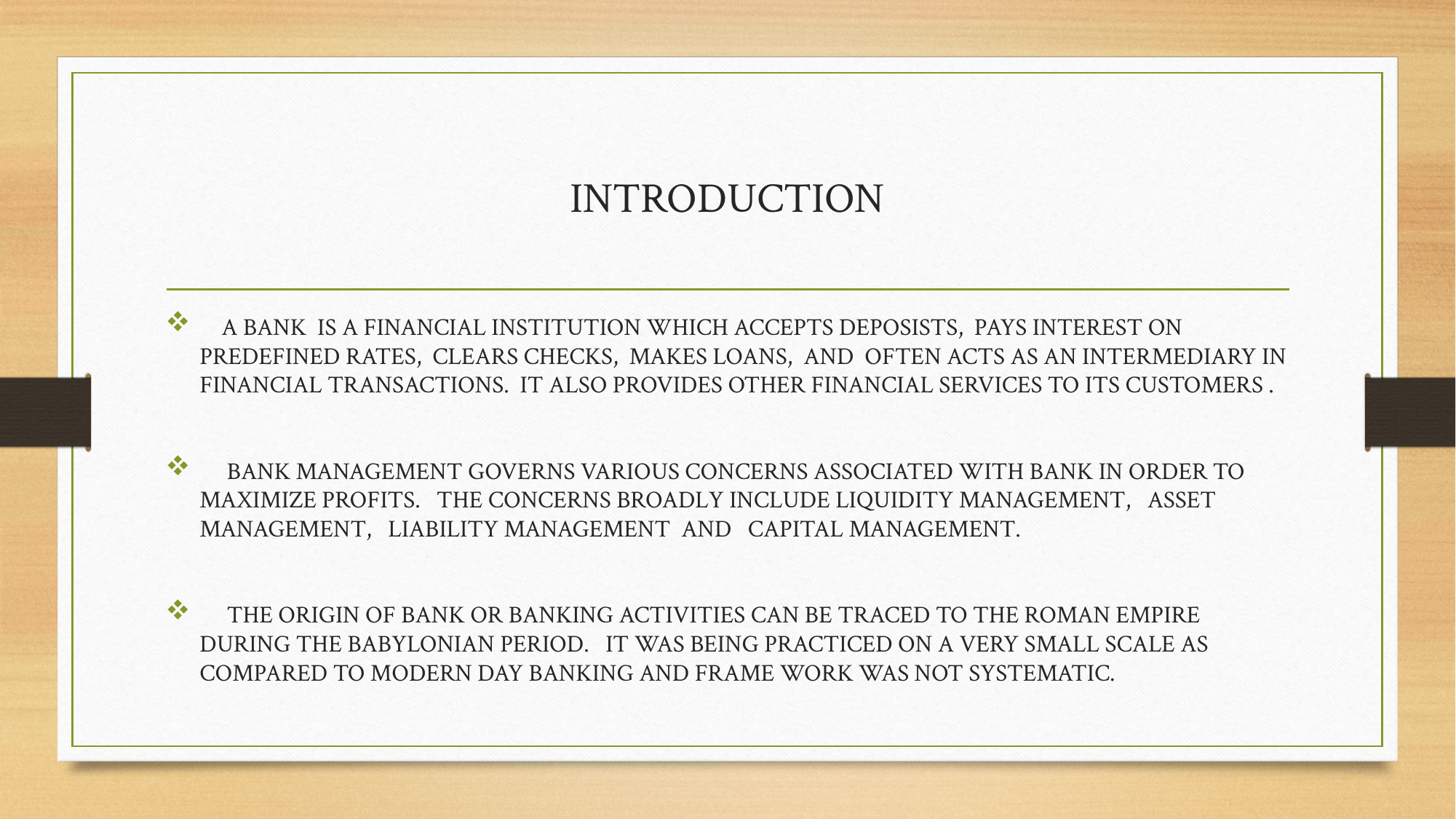

# INTRODUCTION
    A BANK  IS A FINANCIAL INSTITUTION WHICH ACCEPTS DEPOSISTS,  PAYS INTEREST ON PREDEFINED RATES,  CLEARS CHECKS,  MAKES LOANS,  AND  OFTEN ACTS AS AN INTERMEDIARY IN FINANCIAL TRANSACTIONS.  IT ALSO PROVIDES OTHER FINANCIAL SERVICES TO ITS CUSTOMERS .

     BANK MANAGEMENT GOVERNS VARIOUS CONCERNS ASSOCIATED WITH BANK IN ORDER TO MAXIMIZE PROFITS.   THE CONCERNS BROADLY INCLUDE LIQUIDITY MANAGEMENT,   ASSET MANAGEMENT,   LIABILITY MANAGEMENT  AND   CAPITAL MANAGEMENT.

     THE ORIGIN OF BANK OR BANKING ACTIVITIES CAN BE TRACED TO THE ROMAN EMPIRE DURING THE BABYLONIAN PERIOD.   IT WAS BEING PRACTICED ON A VERY SMALL SCALE AS COMPARED TO MODERN DAY BANKING AND FRAME WORK WAS NOT SYSTEMATIC.